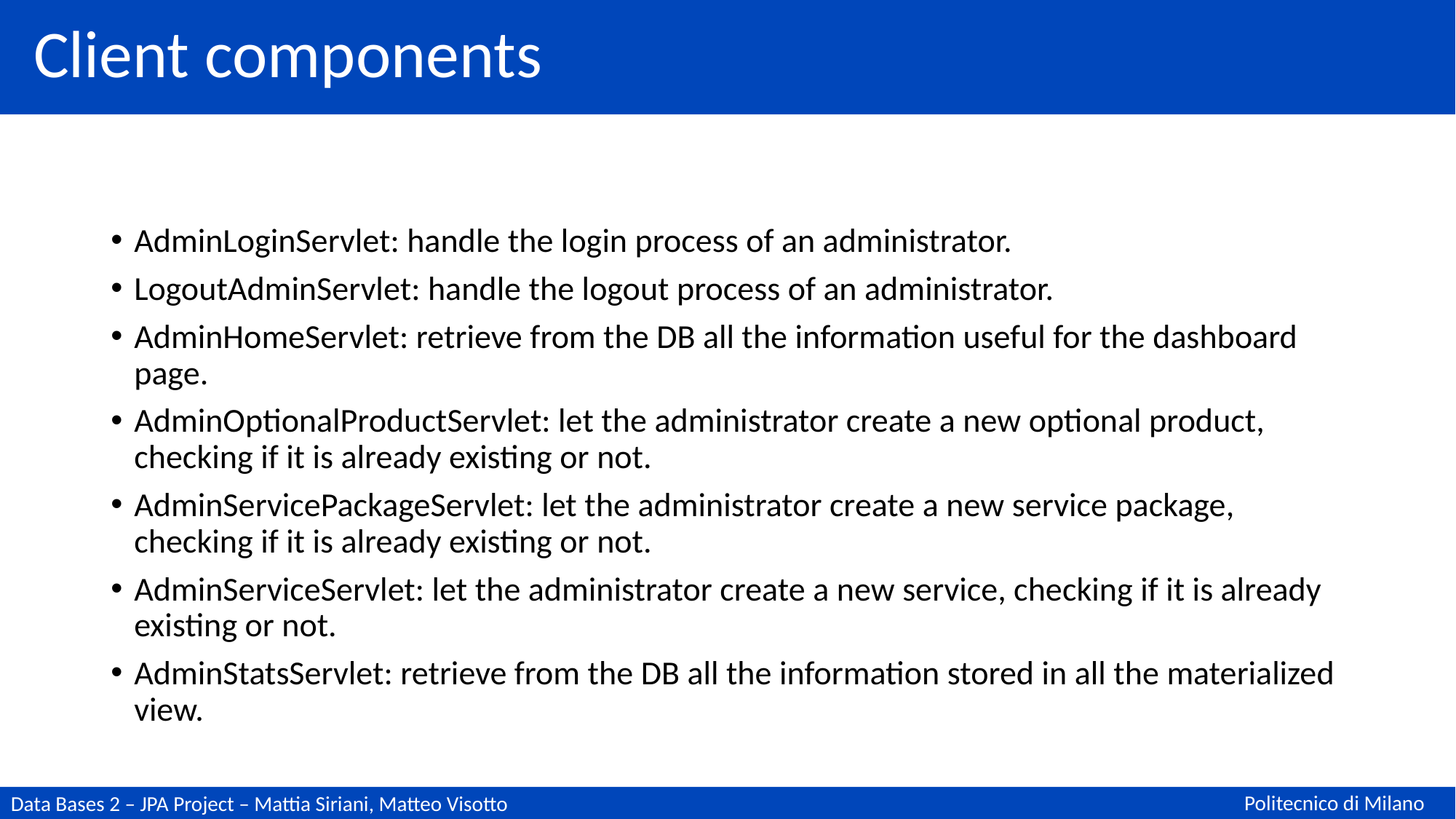

# Client components
AdminLoginServlet: handle the login process of an administrator.
LogoutAdminServlet: handle the logout process of an administrator.
AdminHomeServlet: retrieve from the DB all the information useful for the dashboard page.
AdminOptionalProductServlet: let the administrator create a new optional product, checking if it is already existing or not.
AdminServicePackageServlet: let the administrator create a new service package, checking if it is already existing or not.
AdminServiceServlet: let the administrator create a new service, checking if it is already existing or not.
AdminStatsServlet: retrieve from the DB all the information stored in all the materialized view.